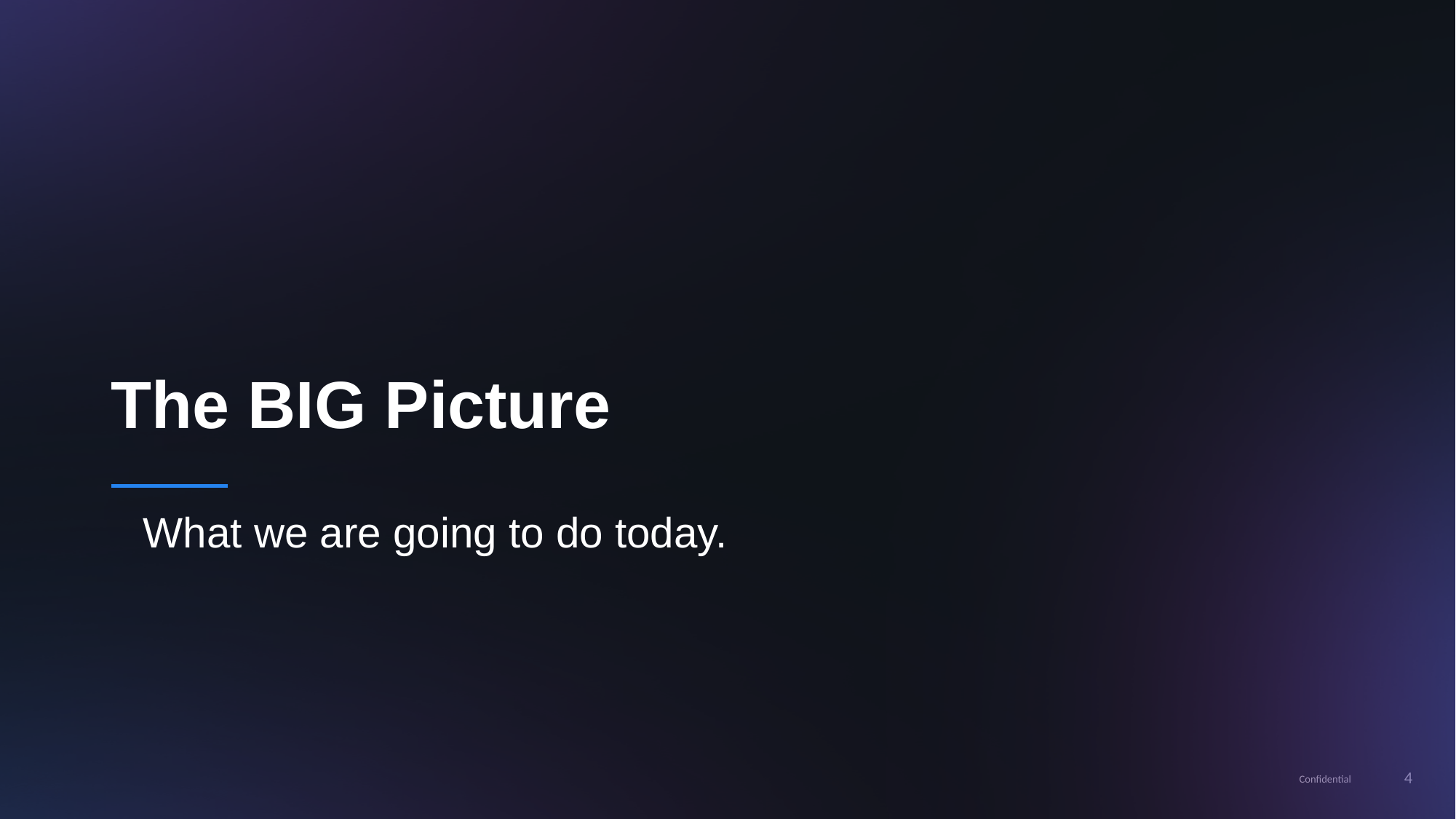

# The BIG Picture
What we are going to do today.